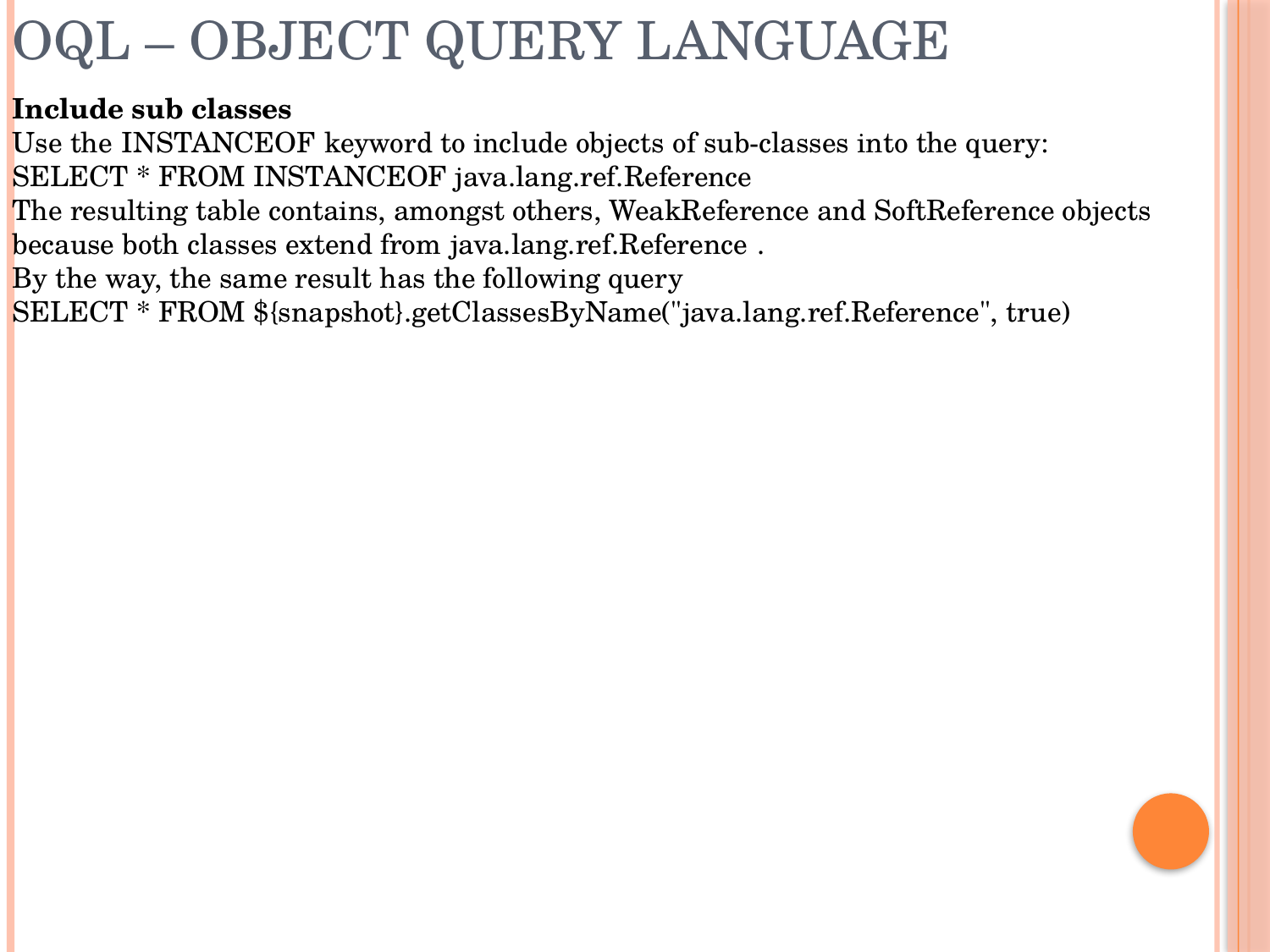

OQL – Object Query Language
Include sub classes
Use the INSTANCEOF keyword to include objects of sub-classes into the query:
SELECT * FROM INSTANCEOF java.lang.ref.Reference
The resulting table contains, amongst others, WeakReference and SoftReference objects because both classes extend from java.lang.ref.Reference .
By the way, the same result has the following query
SELECT * FROM ${snapshot}.getClassesByName("java.lang.ref.Reference", true)